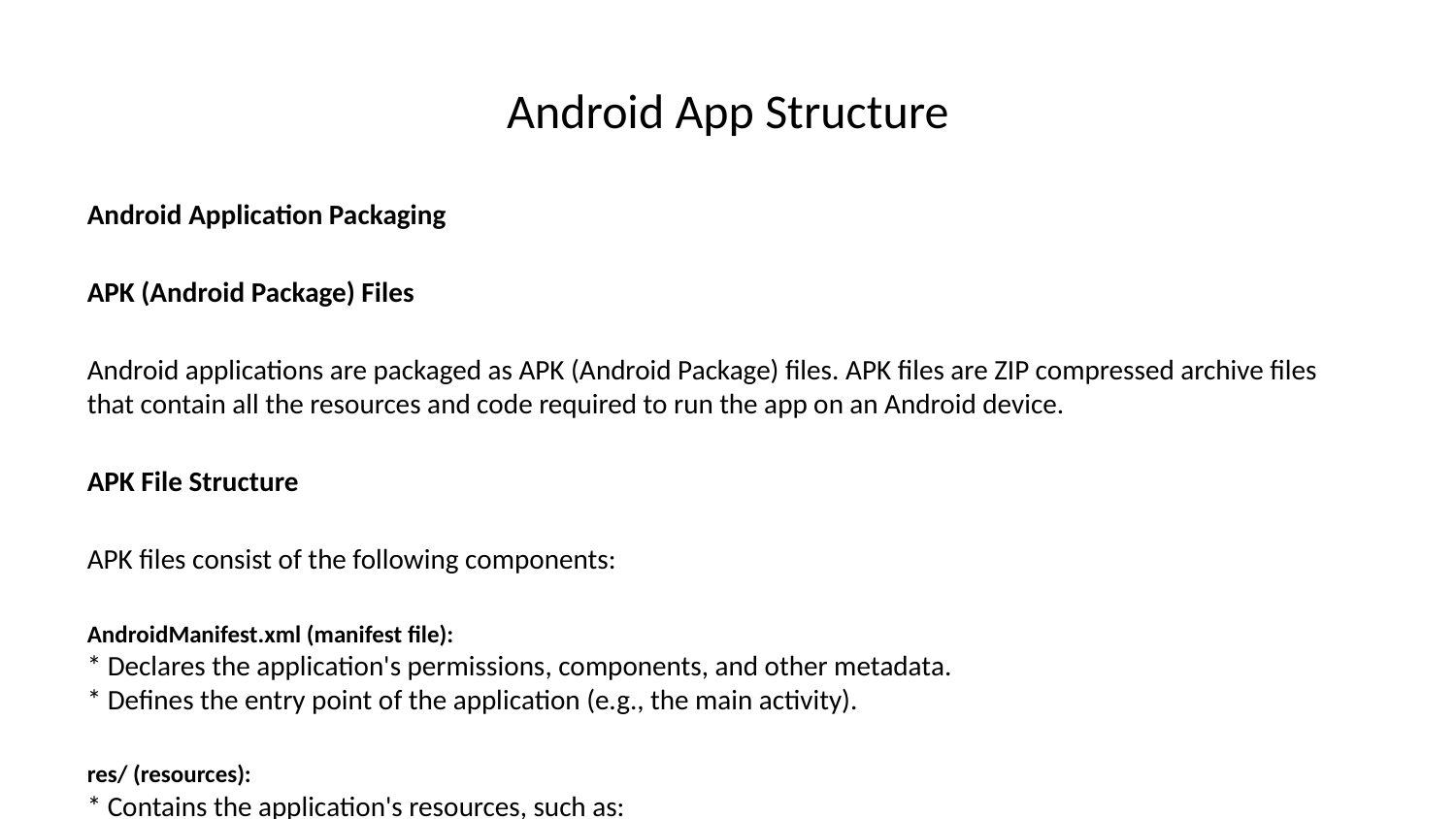

# Android App Structure

Android Application Packaging

APK (Android Package) Files

Android applications are packaged as APK (Android Package) files. APK files are ZIP compressed archive files that contain all the resources and code required to run the app on an Android device.

APK File Structure

APK files consist of the following components:

AndroidManifest.xml (manifest file):
* Declares the application's permissions, components, and other metadata.
* Defines the entry point of the application (e.g., the main activity).

res/ (resources):
* Contains the application's resources, such as:
* Layouts (e.g., XML files defining the UI)
* Drawables (e.g., images, icons)
* Strings (e.g., localized text)

assets/ (assets):
* Stores files that are not compiled into the application code.
* Can be used for storing raw data, configuration files, or other assets.

DEX files (executable code):
* Contain the compiled Java code and other executable code for the application.
* Are generated by the Android build system from Java source code.

Packaging and Installation

To package an Android application into an APK file, developers use an Android build tool such as Gradle or Android Studio. The build tool combines the application's code, resources, and other components into a single APK file.

The APK file is then signed with a digital certificate to ensure its integrity and authenticity. The signed APK file can then be distributed to users melalui the Google Play Store or other app stores, or directly sideloaded onto a device.